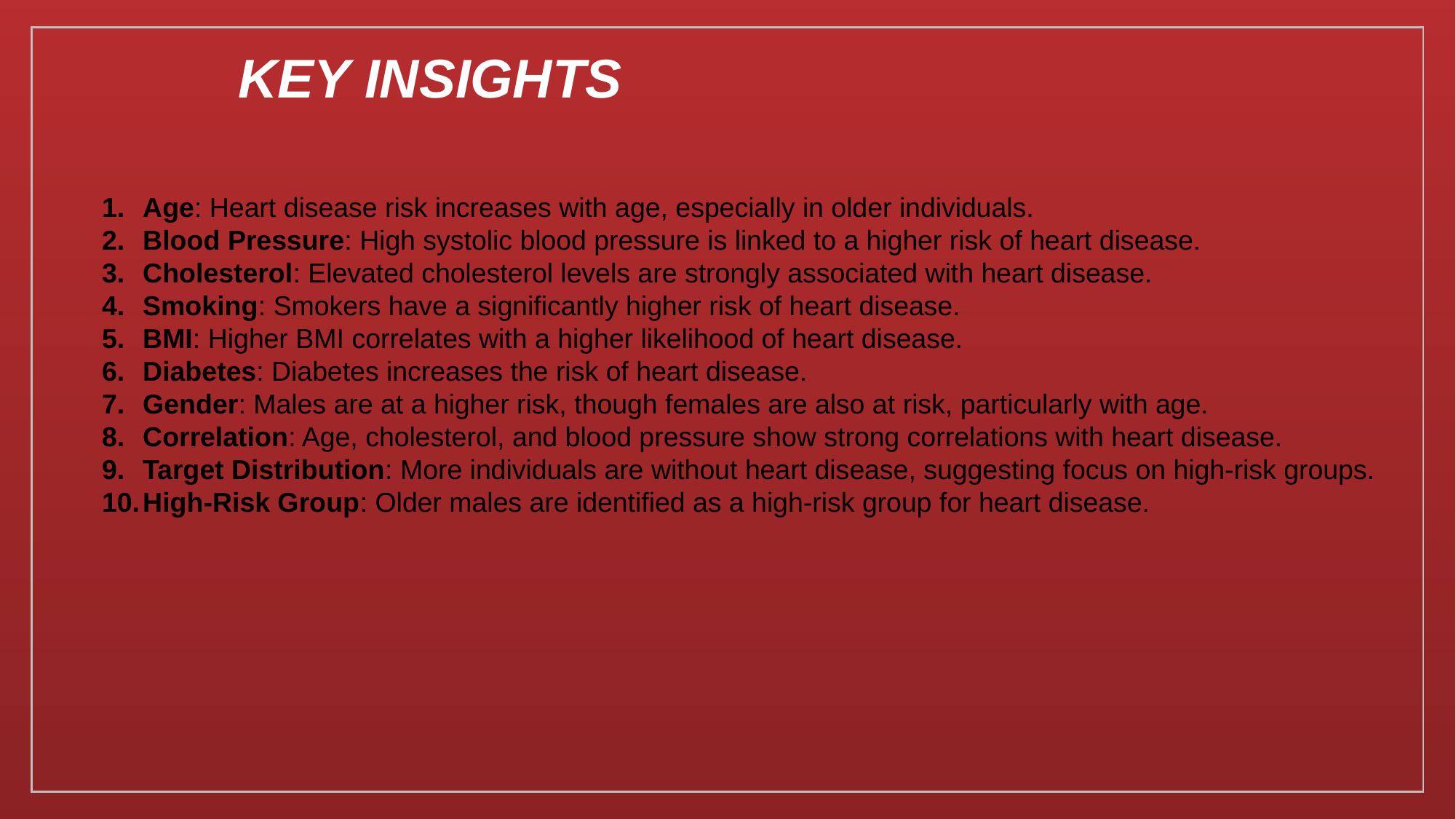

Key Insights

# Age: Heart disease risk increases with age, especially in older individuals.
Blood Pressure: High systolic blood pressure is linked to a higher risk of heart disease.
Cholesterol: Elevated cholesterol levels are strongly associated with heart disease.
Smoking: Smokers have a significantly higher risk of heart disease.
BMI: Higher BMI correlates with a higher likelihood of heart disease.
Diabetes: Diabetes increases the risk of heart disease.
Gender: Males are at a higher risk, though females are also at risk, particularly with age.
Correlation: Age, cholesterol, and blood pressure show strong correlations with heart disease.
Target Distribution: More individuals are without heart disease, suggesting focus on high-risk groups.
High-Risk Group: Older males are identified as a high-risk group for heart disease.